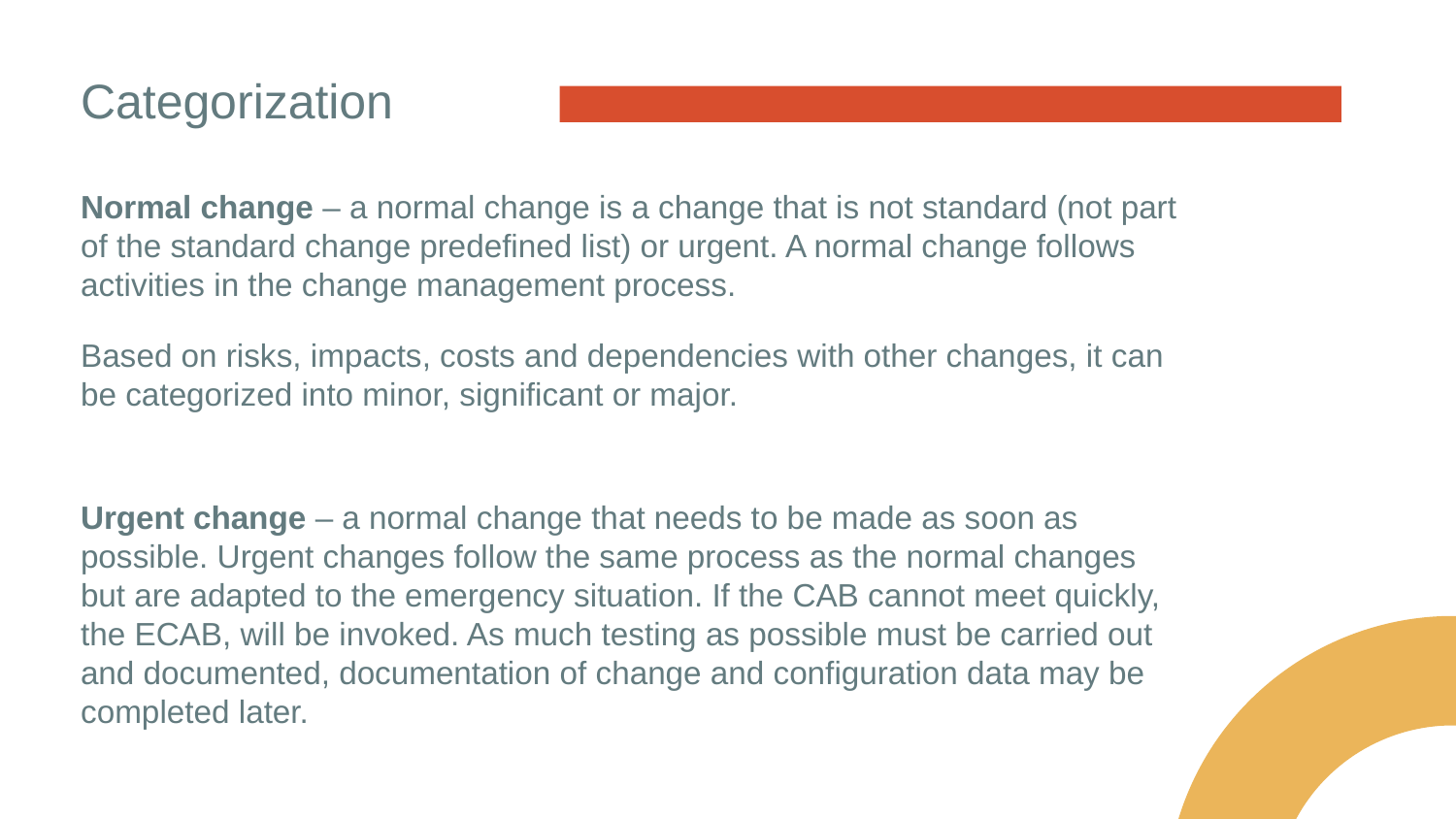

# Categorization
Normal change – a normal change is a change that is not standard (not part of the standard change predefined list) or urgent. A normal change follows activities in the change management process.
Based on risks, impacts, costs and dependencies with other changes, it can be categorized into minor, significant or major.
Urgent change – a normal change that needs to be made as soon as possible. Urgent changes follow the same process as the normal changes but are adapted to the emergency situation. If the CAB cannot meet quickly, the ECAB, will be invoked. As much testing as possible must be carried out and documented, documentation of change and configuration data may be completed later.